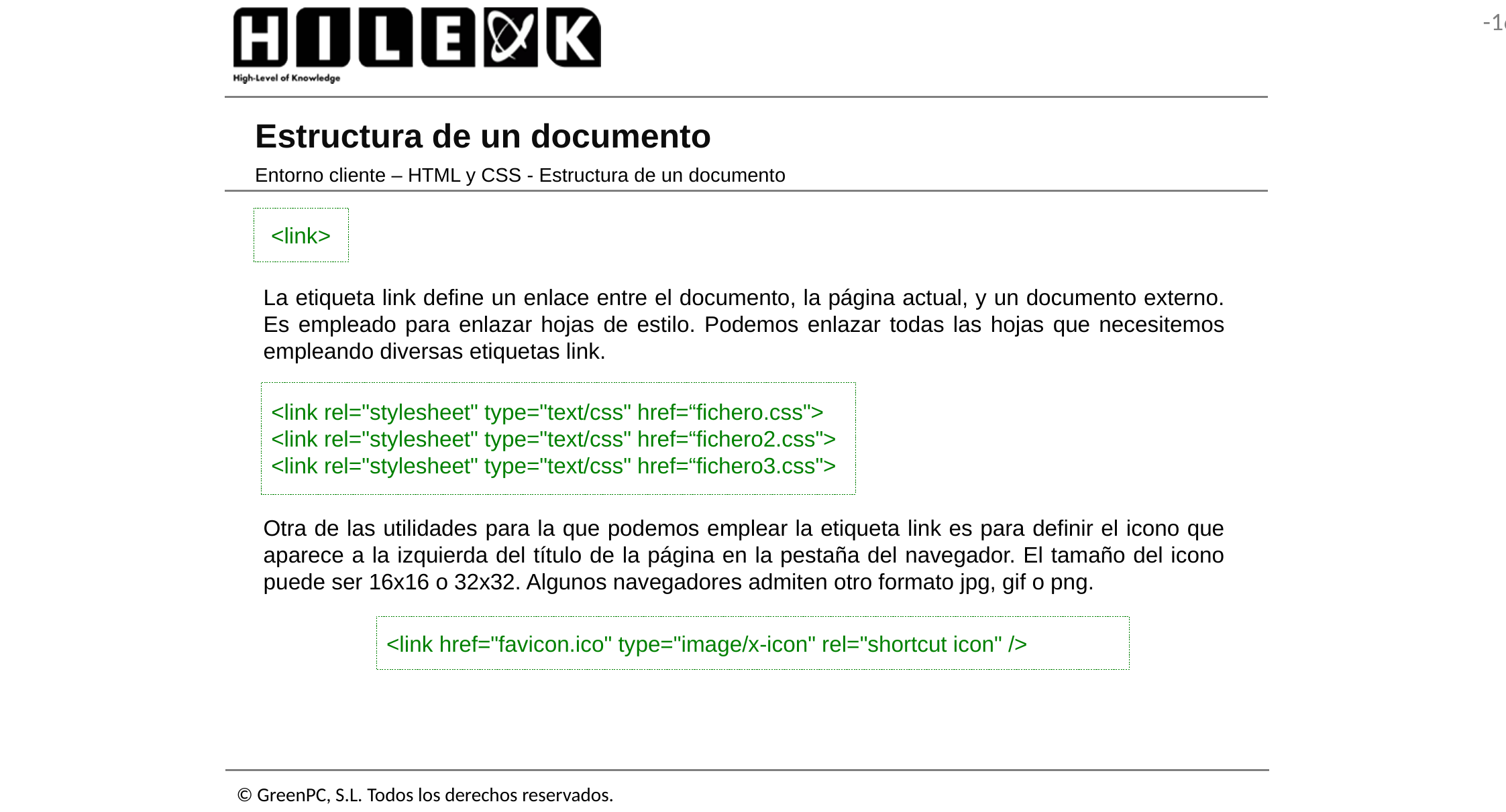

# Estructura de un documento
Entorno cliente – HTML y CSS - Estructura de un documento
<link>
La etiqueta link define un enlace entre el documento, la página actual, y un documento externo. Es empleado para enlazar hojas de estilo. Podemos enlazar todas las hojas que necesitemos empleando diversas etiquetas link.
<link rel="stylesheet" type="text/css" href=“fichero.css">
<link rel="stylesheet" type="text/css" href=“fichero2.css">
<link rel="stylesheet" type="text/css" href=“fichero3.css">
Otra de las utilidades para la que podemos emplear la etiqueta link es para definir el icono que aparece a la izquierda del título de la página en la pestaña del navegador. El tamaño del icono puede ser 16x16 o 32x32. Algunos navegadores admiten otro formato jpg, gif o png.
<link href="favicon.ico" type="image/x-icon" rel="shortcut icon" />